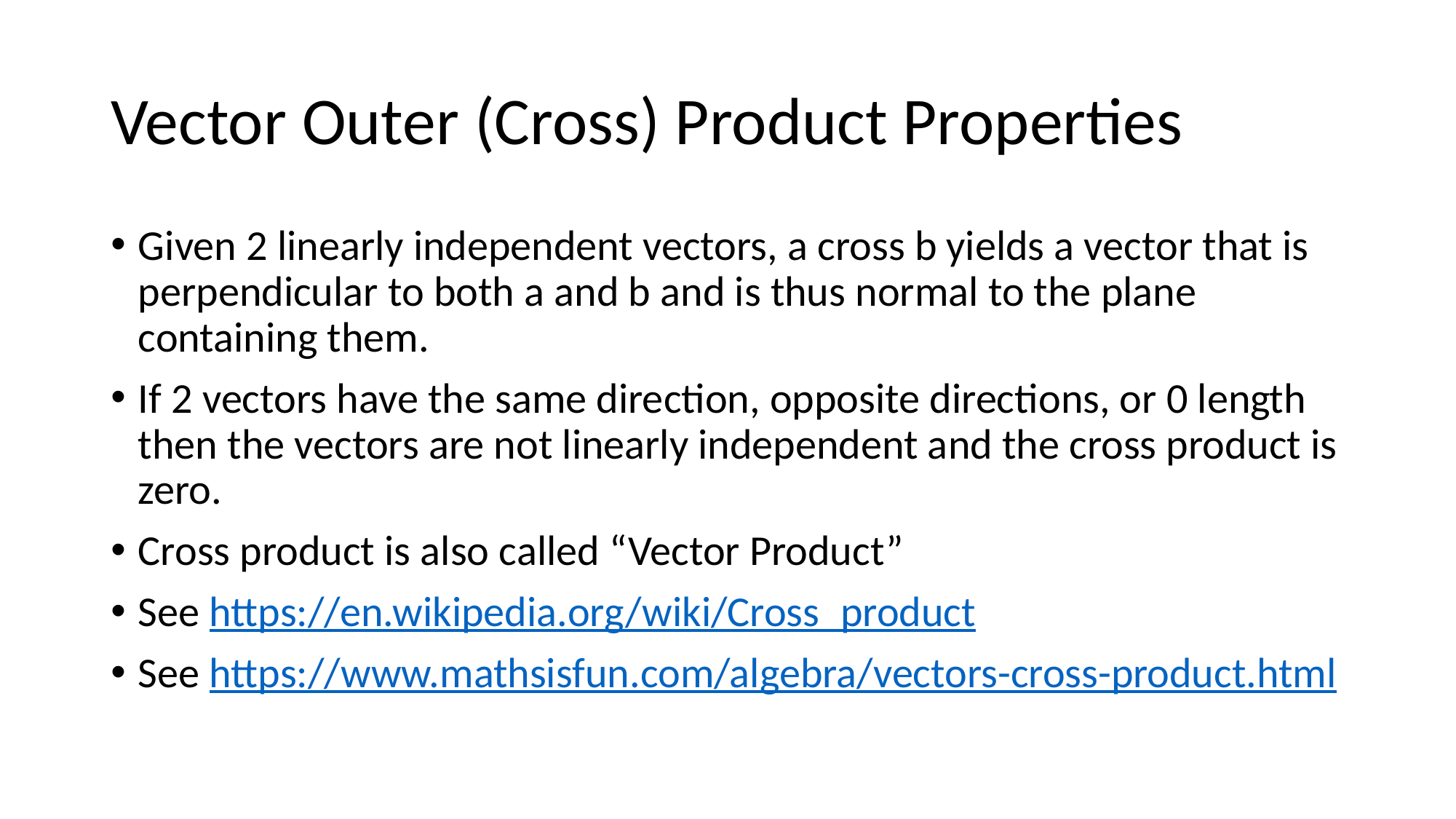

# Vector Outer (Cross) Product Properties
Given 2 linearly independent vectors, a cross b yields a vector that is perpendicular to both a and b and is thus normal to the plane containing them.
If 2 vectors have the same direction, opposite directions, or 0 length then the vectors are not linearly independent and the cross product is zero.
Cross product is also called “Vector Product”
See https://en.wikipedia.org/wiki/Cross_product
See https://www.mathsisfun.com/algebra/vectors-cross-product.html